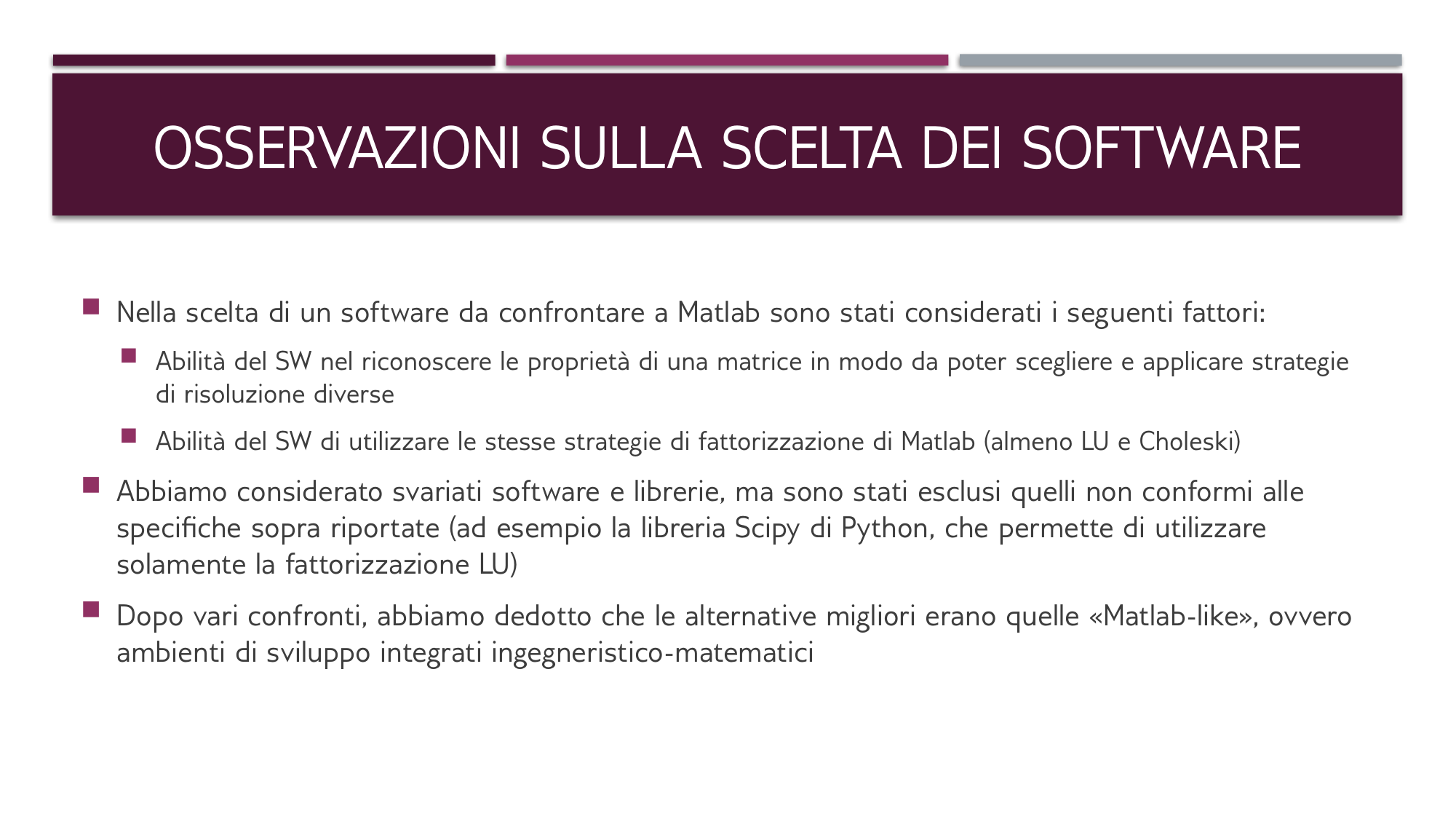

# Osservazioni sulla scelta dei software
Nella scelta di un software da confrontare a Matlab sono stati considerati i seguenti fattori:
Abilità del SW nel riconoscere le proprietà di una matrice in modo da poter scegliere e applicare strategie di risoluzione diverse
Abilità del SW di utilizzare le stesse strategie di fattorizzazione di Matlab (almeno LU e Choleski)
Abbiamo considerato svariati software e librerie, ma sono stati esclusi quelli non conformi alle specifiche sopra riportate (ad esempio la libreria Scipy di Python, che permette di utilizzare solamente la fattorizzazione LU)
Dopo vari confronti, abbiamo dedotto che le alternative migliori erano quelle «Matlab-like», ovvero ambienti di sviluppo integrati ingegneristico-matematici